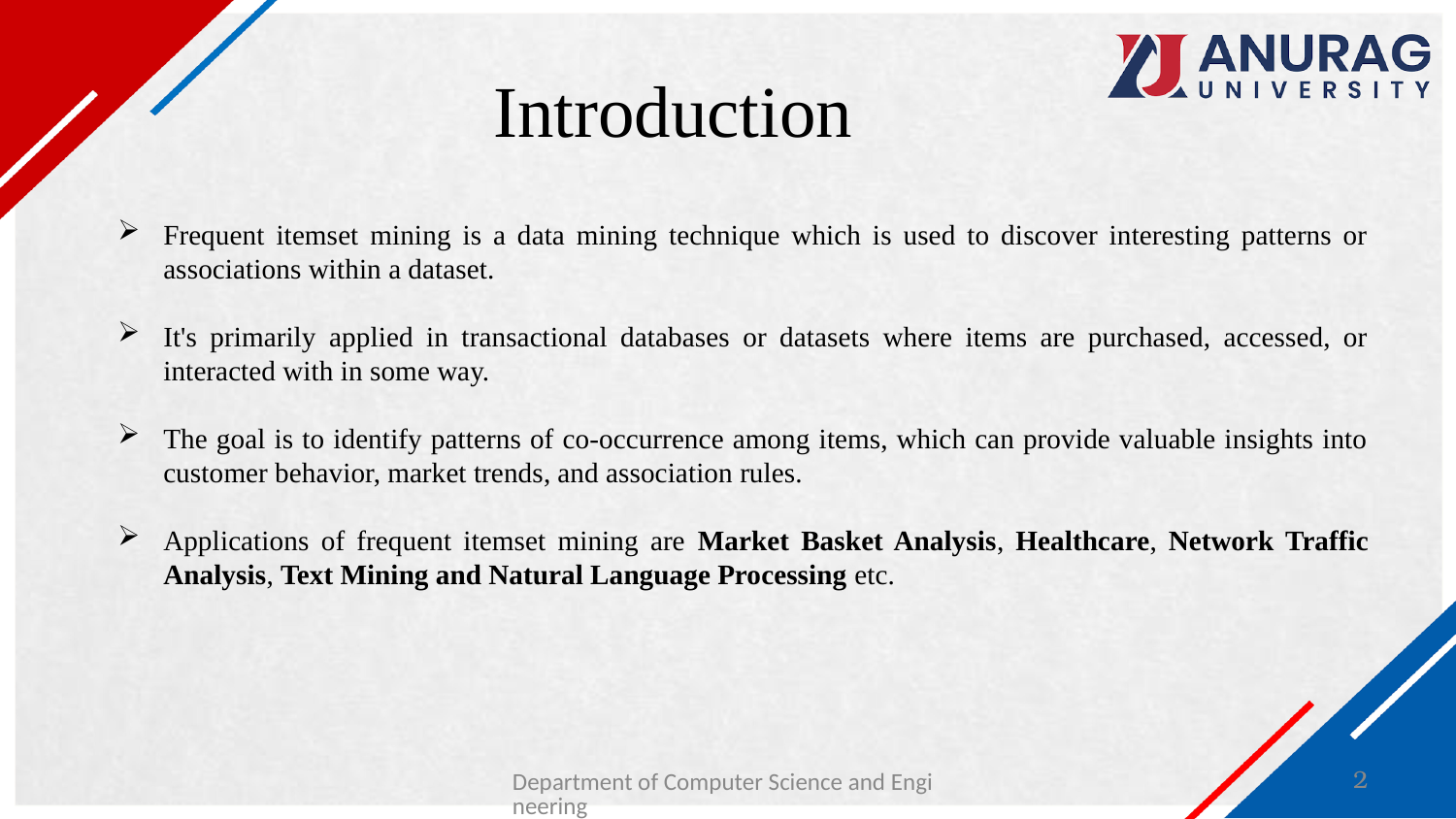

# Introduction
Frequent itemset mining is a data mining technique which is used to discover interesting patterns or associations within a dataset.

It's primarily applied in transactional databases or datasets where items are purchased, accessed, or interacted with in some way.

The goal is to identify patterns of co-occurrence among items, which can provide valuable insights into customer behavior, market trends, and association rules.

Applications of frequent itemset mining are Market Basket Analysis, Healthcare, Network Traffic Analysis, Text Mining and Natural Language Processing etc.

Department of Computer Science and Engineering
2